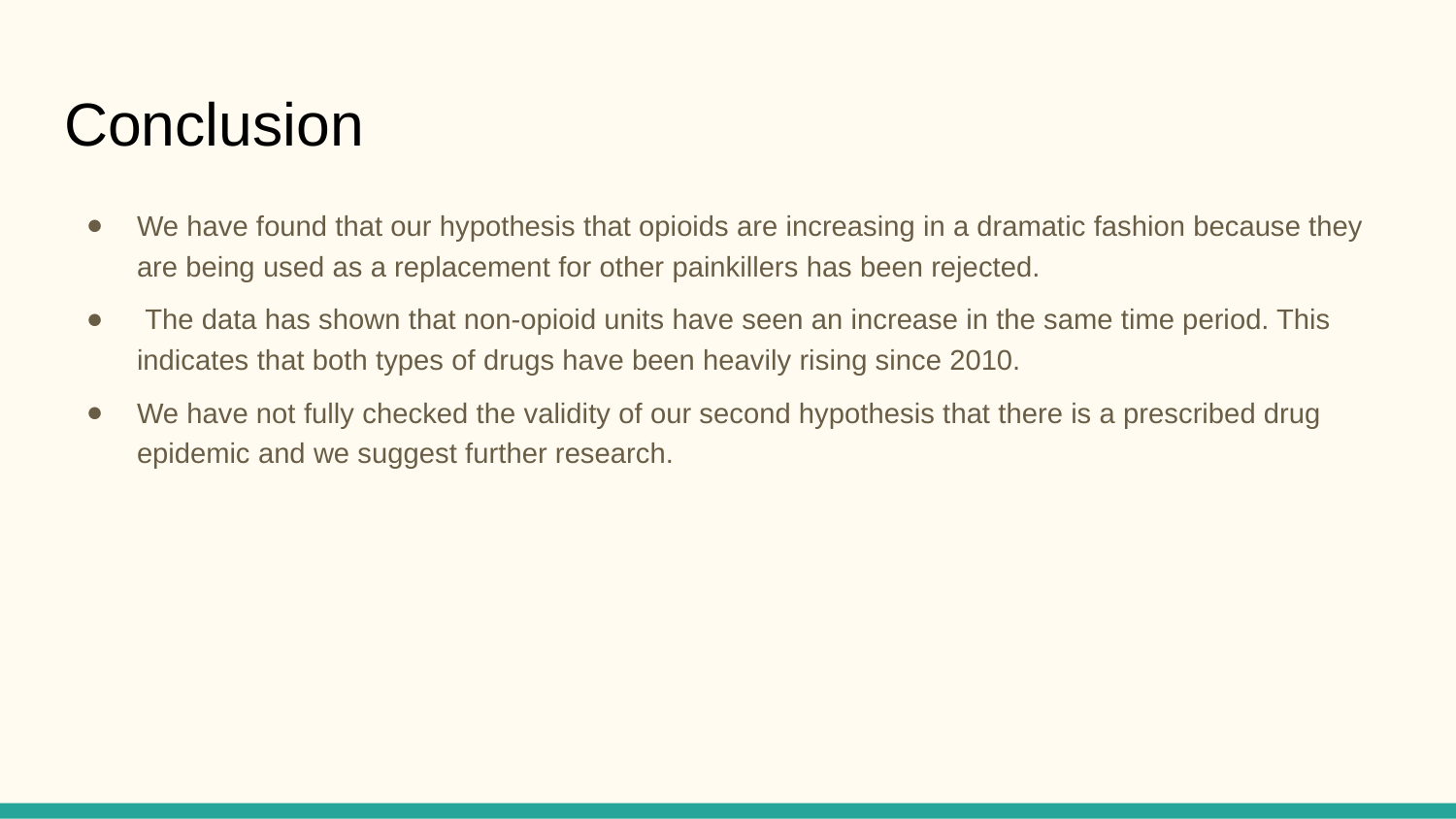

# Conclusion

We have found that our hypothesis that opioids are increasing in a dramatic fashion because they are being used as a replacement for other painkillers has been rejected.
 The data has shown that non-opioid units have seen an increase in the same time period. This indicates that both types of drugs have been heavily rising since 2010.
We have not fully checked the validity of our second hypothesis that there is a prescribed drug epidemic and we suggest further research.